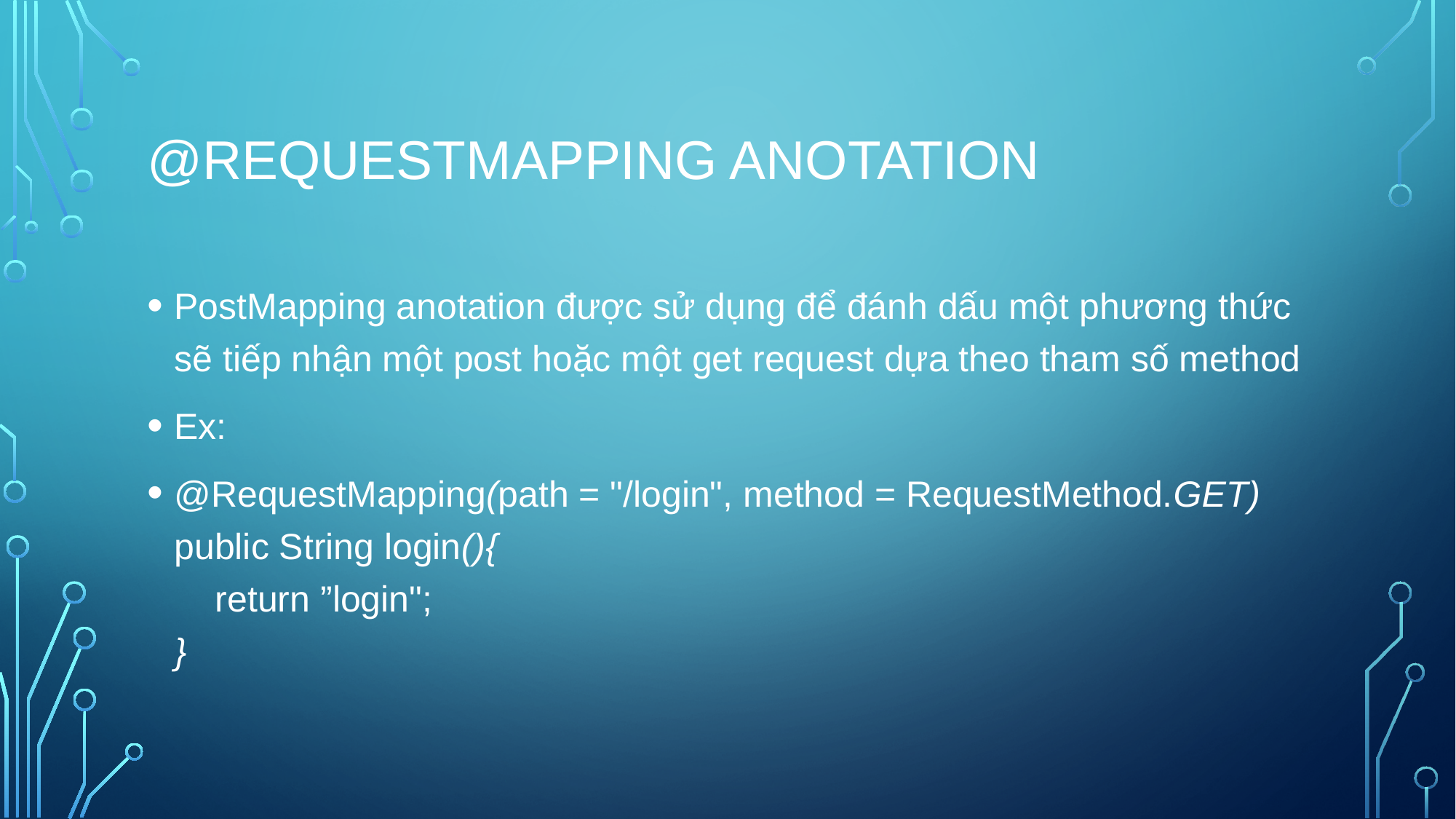

# @RequestMapping anotation
PostMapping anotation được sử dụng để đánh dấu một phương thức sẽ tiếp nhận một post hoặc một get request dựa theo tham số method
Ex:
@RequestMapping(path = "/login", method = RequestMethod.GET)
public String login(){
    return ”login";
}